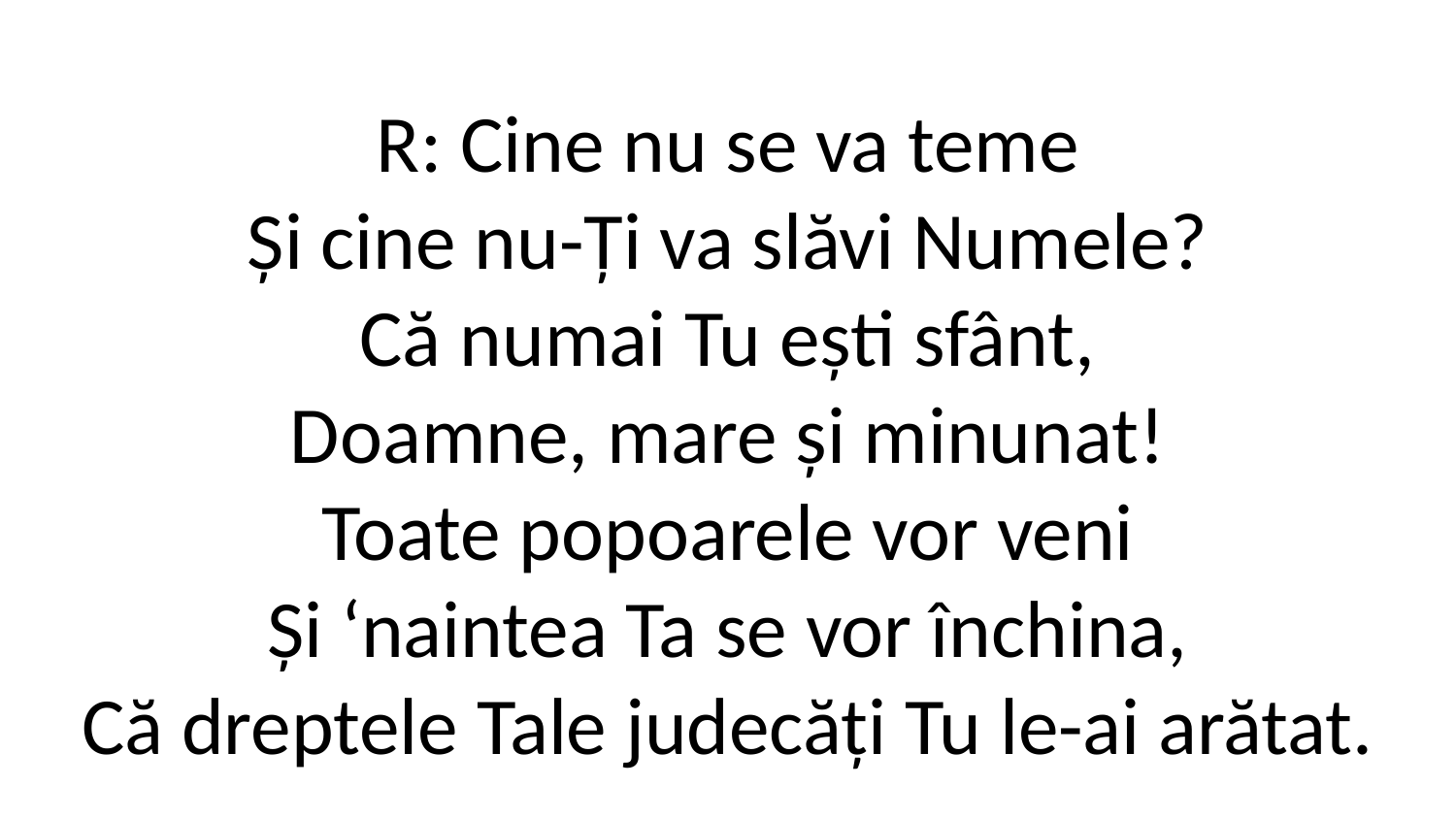

R: Cine nu se va teme
Și cine nu-Ți va slăvi Numele?
Că numai Tu ești sfânt,
Doamne, mare și minunat!
Toate popoarele vor veni
Și ‘naintea Ta se vor închina,
Că dreptele Tale judecăți Tu le-ai arătat.